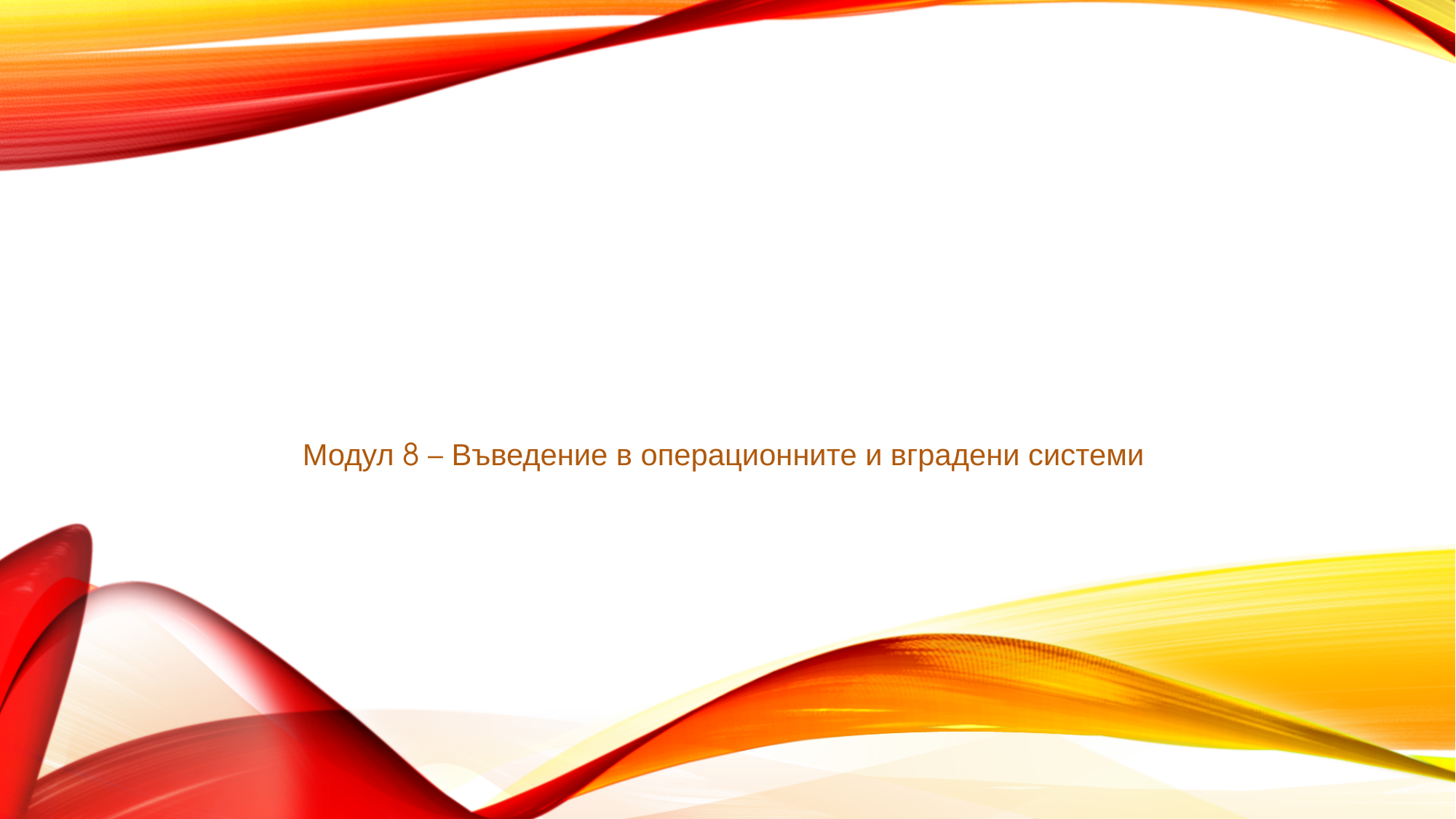

#
Модул 8 – Въведение в операционните и вградени системи